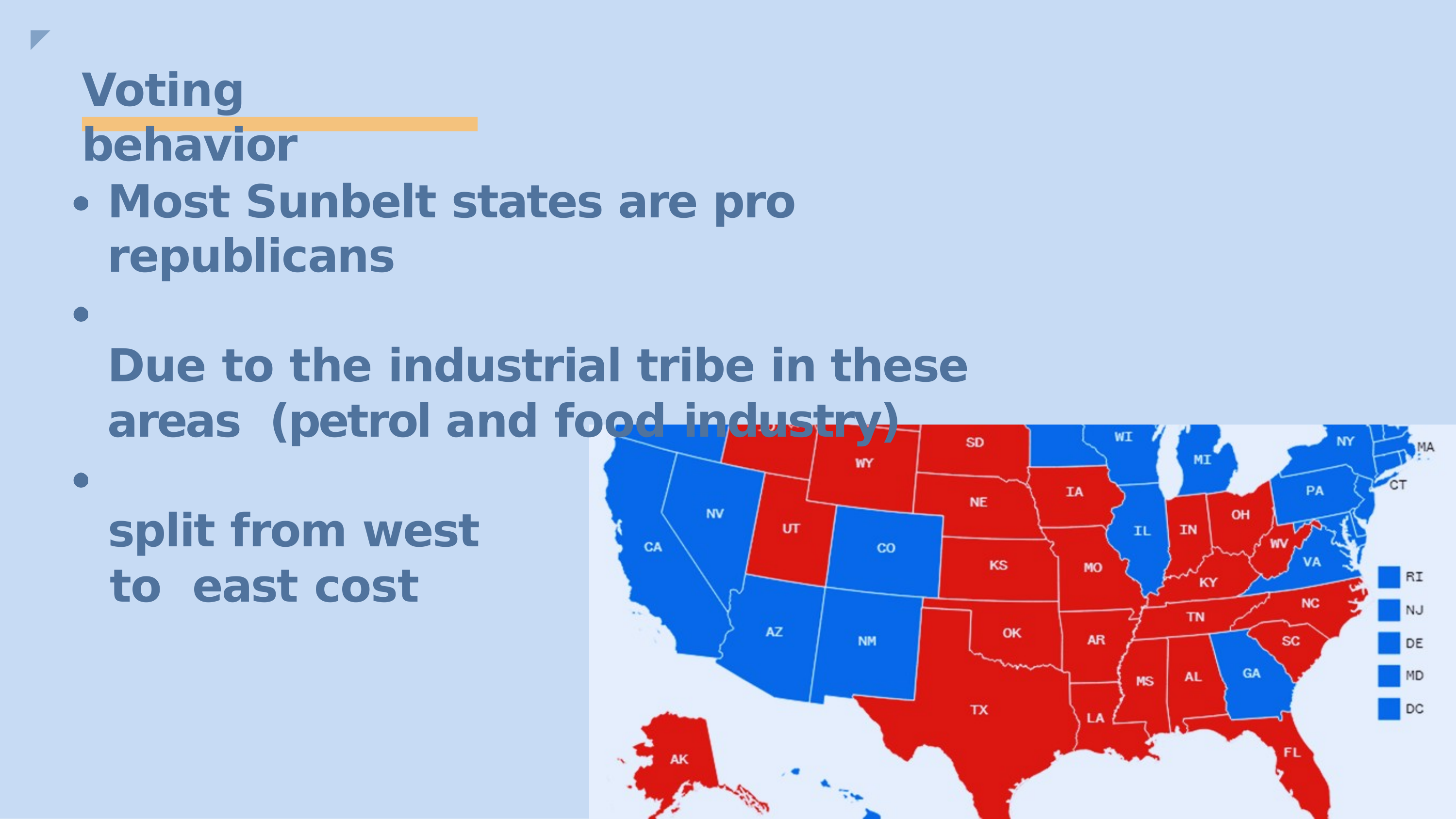

# Voting behavior

Most Sunbelt states are pro republicans

Due to the industrial tribe in these areas  (petrol and food industry)

split from west to  east cost